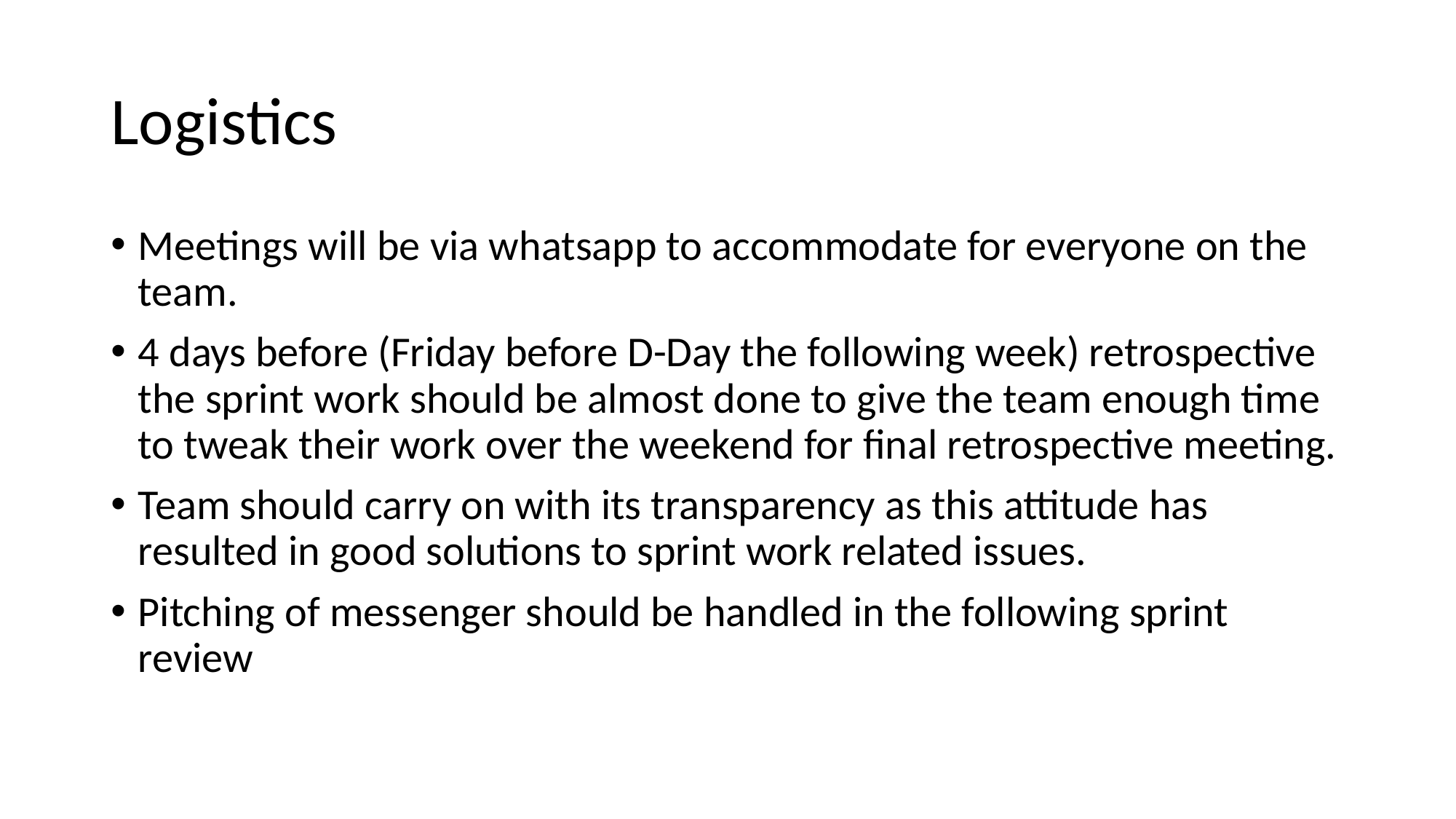

# Logistics
Meetings will be via whatsapp to accommodate for everyone on the team.
4 days before (Friday before D-Day the following week) retrospective the sprint work should be almost done to give the team enough time to tweak their work over the weekend for final retrospective meeting.
Team should carry on with its transparency as this attitude has resulted in good solutions to sprint work related issues.
Pitching of messenger should be handled in the following sprint review